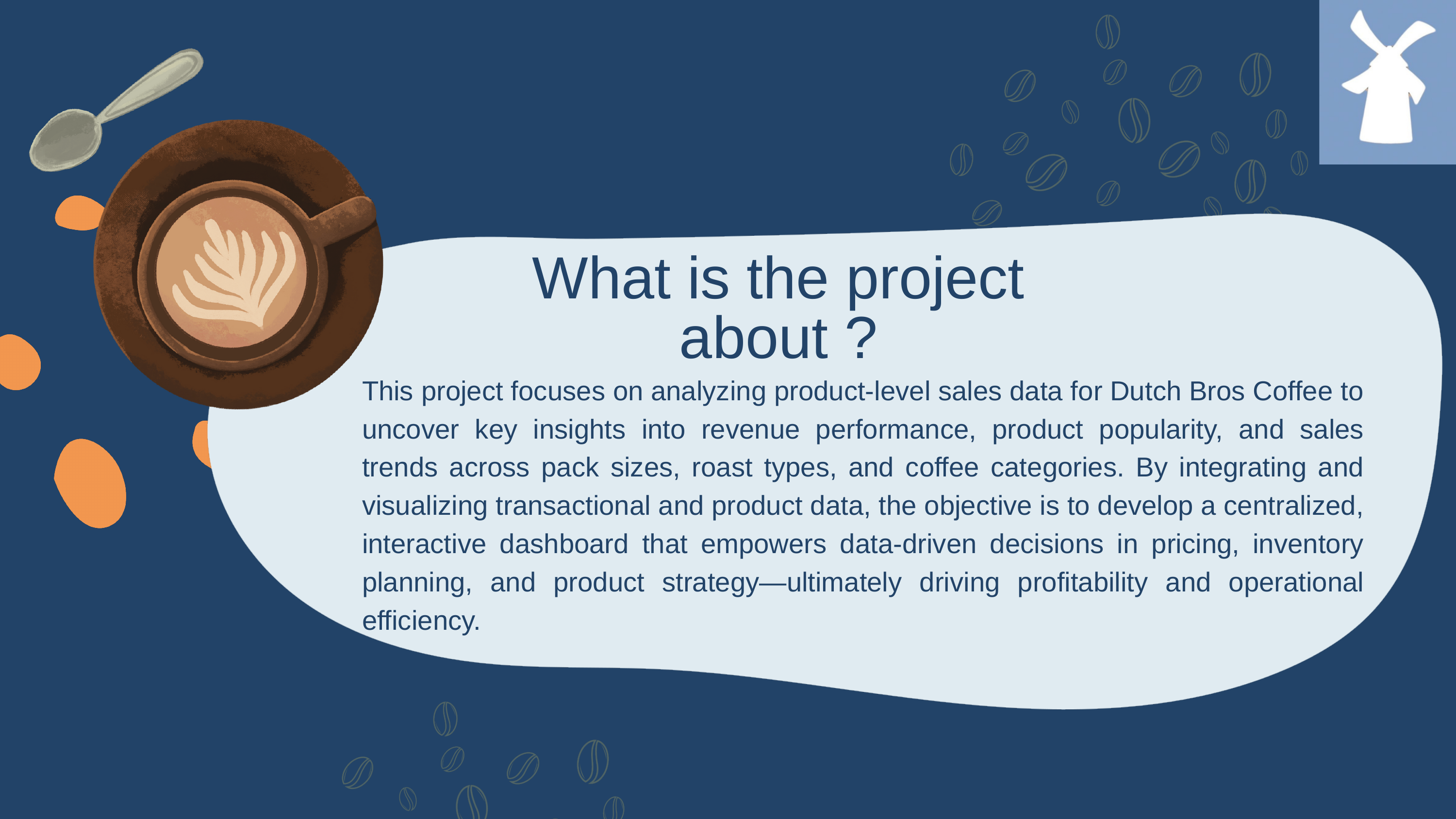

What is the project about ?
This project focuses on analyzing product-level sales data for Dutch Bros Coffee to uncover key insights into revenue performance, product popularity, and sales trends across pack sizes, roast types, and coffee categories. By integrating and visualizing transactional and product data, the objective is to develop a centralized, interactive dashboard that empowers data-driven decisions in pricing, inventory planning, and product strategy—ultimately driving profitability and operational efficiency.